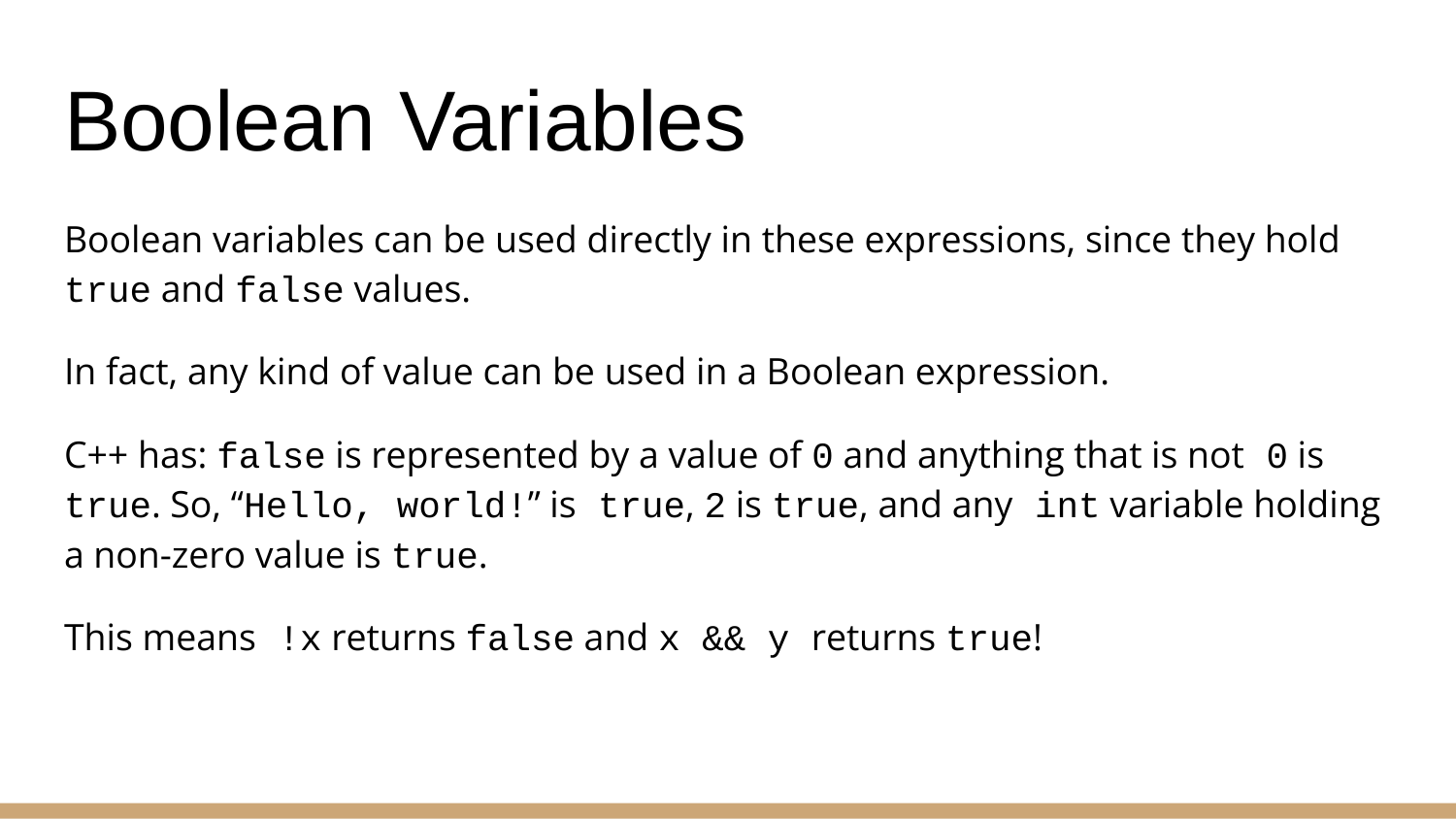

# Boolean Variables
Boolean variables can be used directly in these expressions, since they hold true and false values.
In fact, any kind of value can be used in a Boolean expression.
C++ has: false is represented by a value of 0 and anything that is not 0 is true. So, “Hello, world!” is true, 2 is true, and any int variable holding a non-zero value is true.
This means !x returns false and x && y returns true!